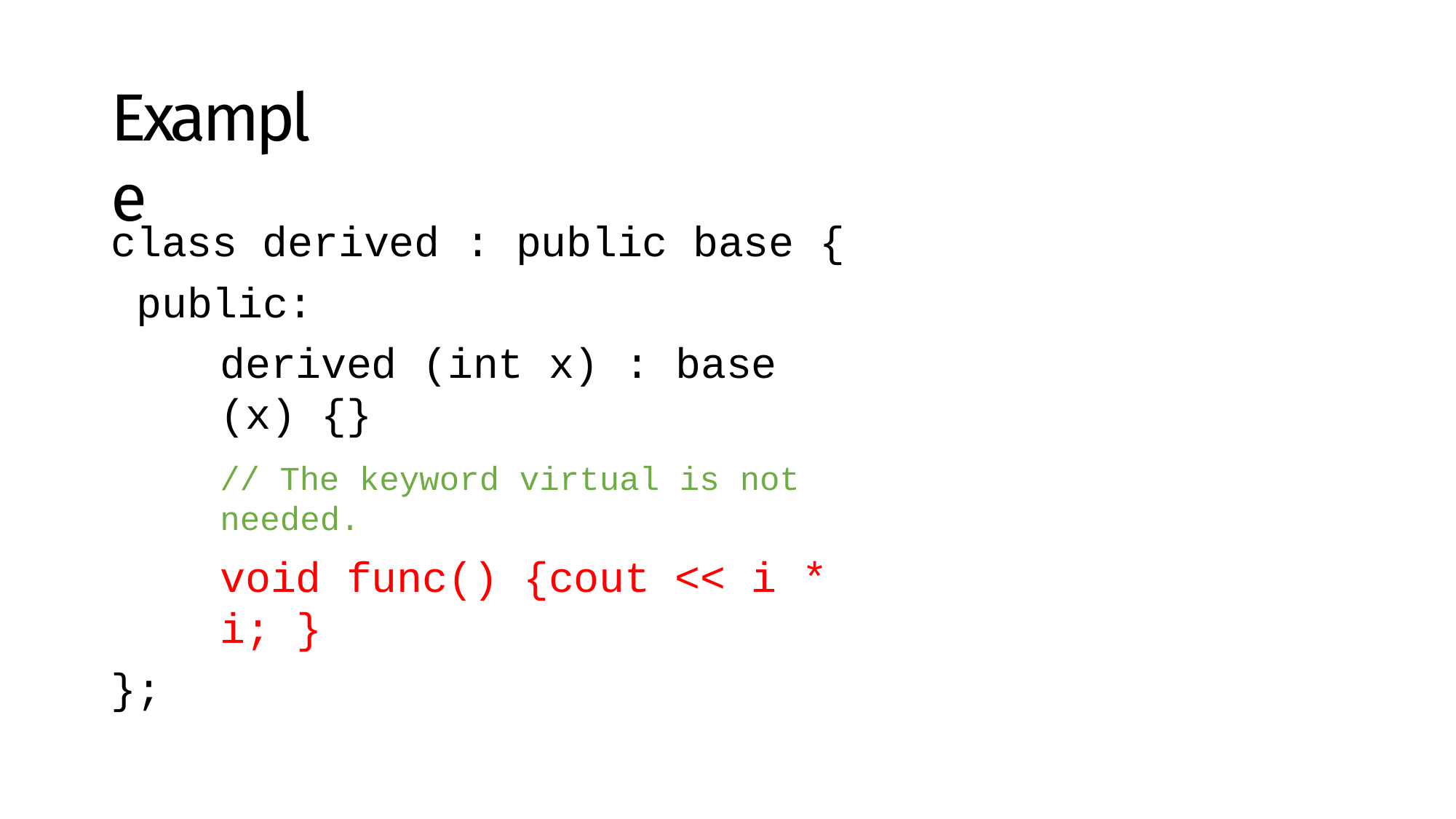

# Example
class derived : public base {  public:
derived (int x) : base (x) {}
// The keyword virtual is not needed.
void func() {cout << i * i; }
};